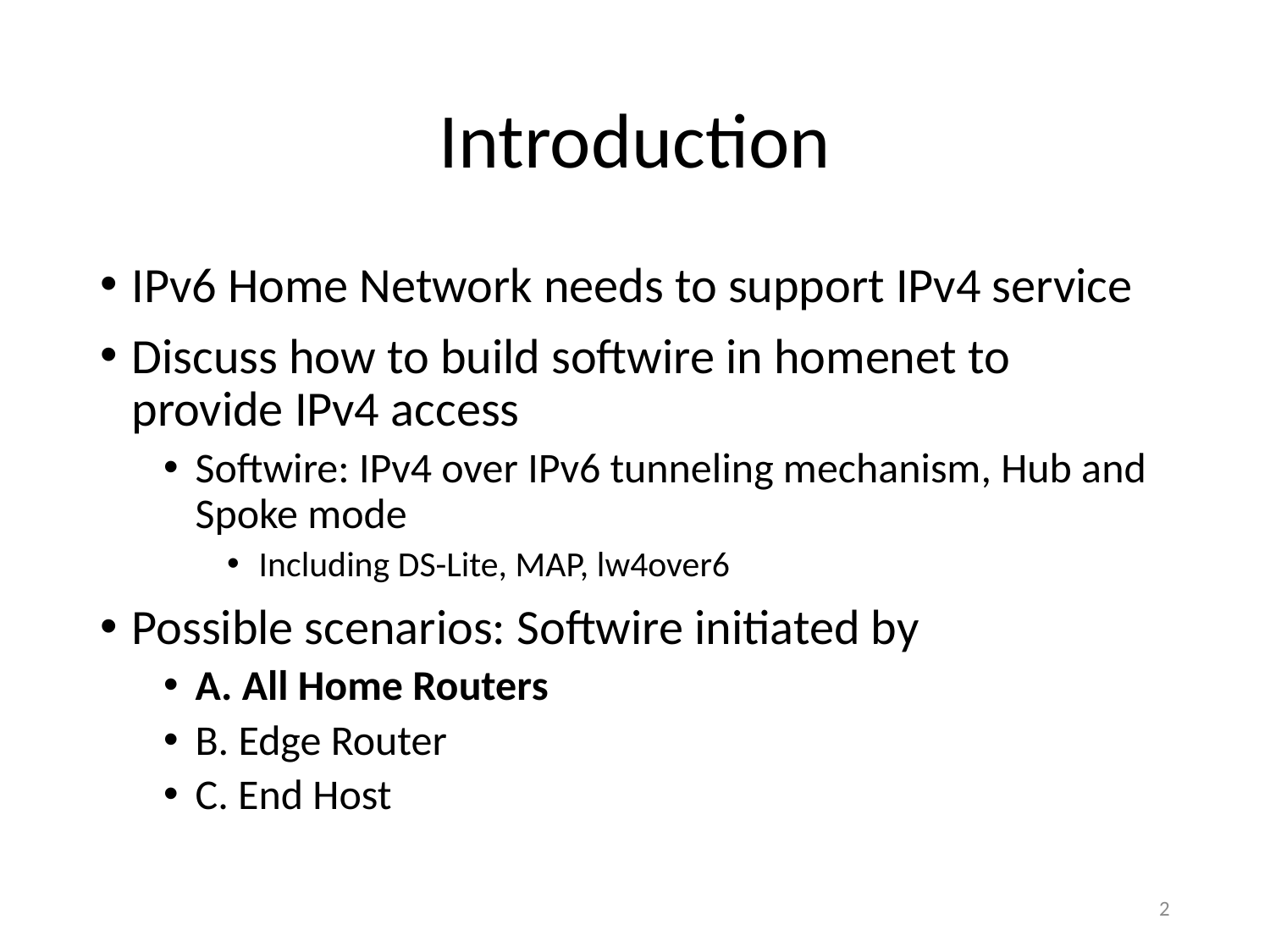

# Introduction
IPv6 Home Network needs to support IPv4 service
Discuss how to build softwire in homenet to provide IPv4 access
Softwire: IPv4 over IPv6 tunneling mechanism, Hub and Spoke mode
Including DS-Lite, MAP, lw4over6
Possible scenarios: Softwire initiated by
A. All Home Routers
B. Edge Router
C. End Host

2